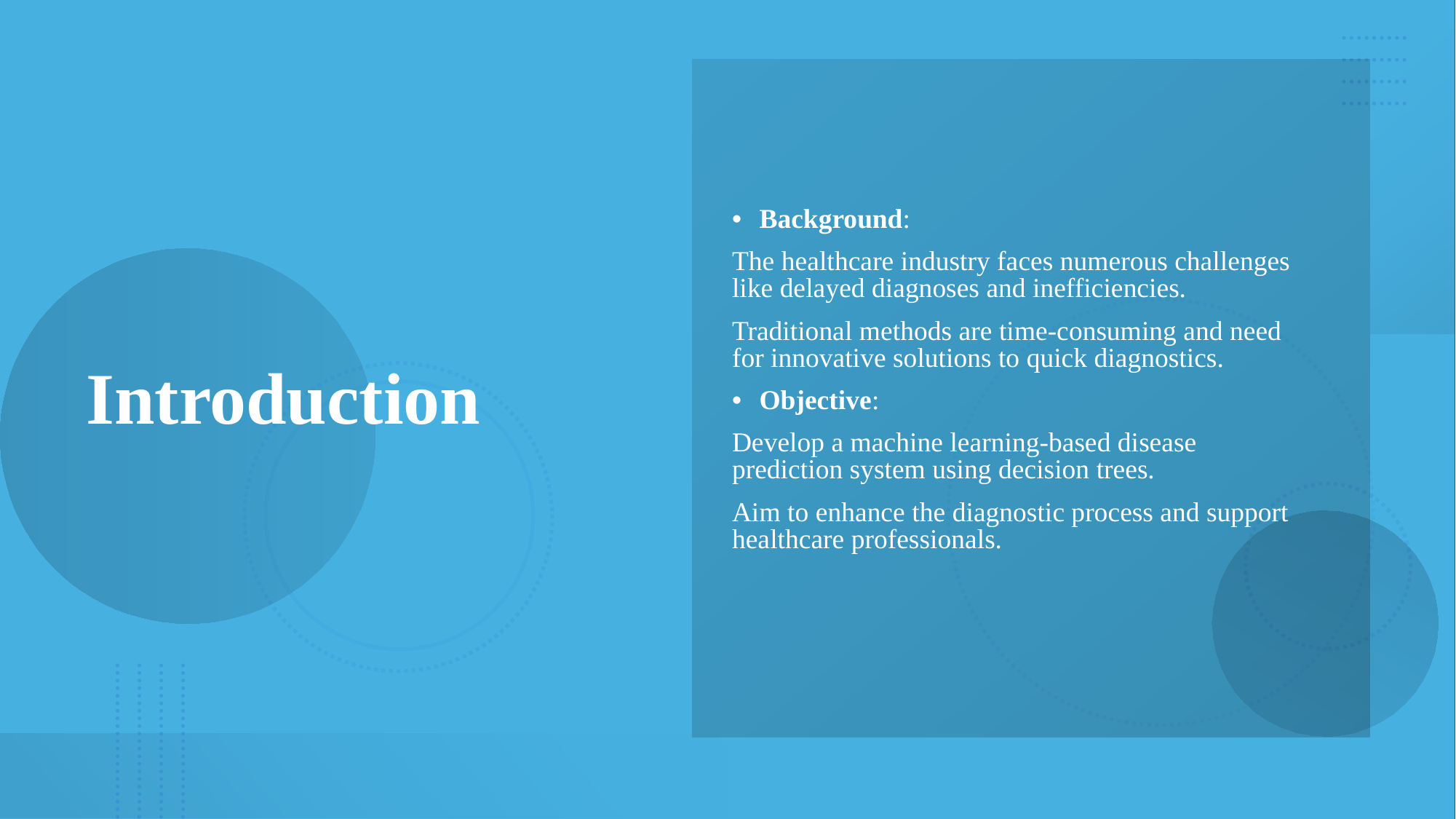

# Introduction
Background:
The healthcare industry faces numerous challenges like delayed diagnoses and inefficiencies.
Traditional methods are time-consuming and need for innovative solutions to quick diagnostics.
Objective:
Develop a machine learning-based disease prediction system using decision trees.
Aim to enhance the diagnostic process and support healthcare professionals.